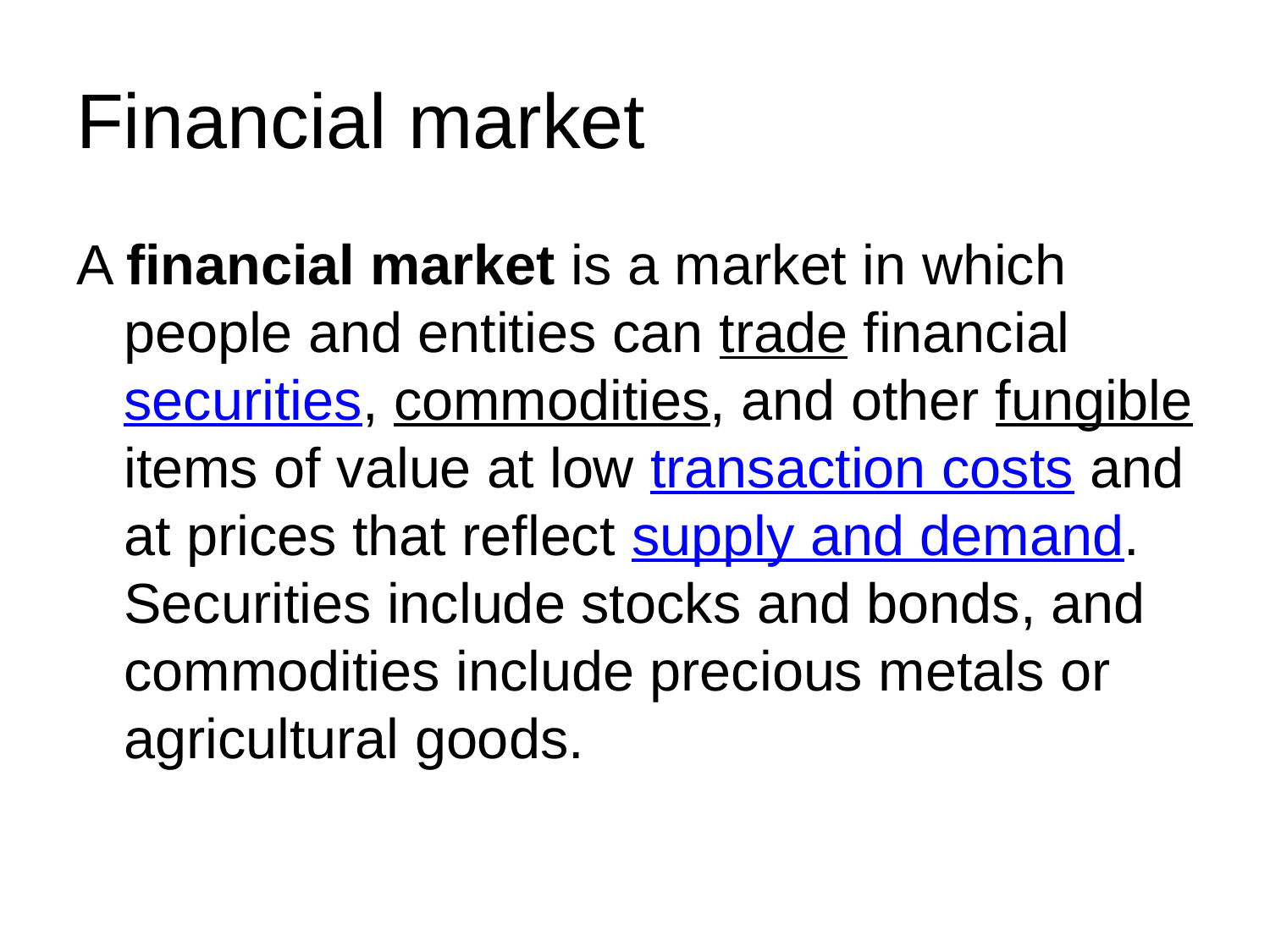

# Financial market
A financial market is a market in which people and entities can trade financial securities, commodities, and other fungible items of value at low transaction costs and at prices that reflect supply and demand. Securities include stocks and bonds, and commodities include precious metals or agricultural goods.